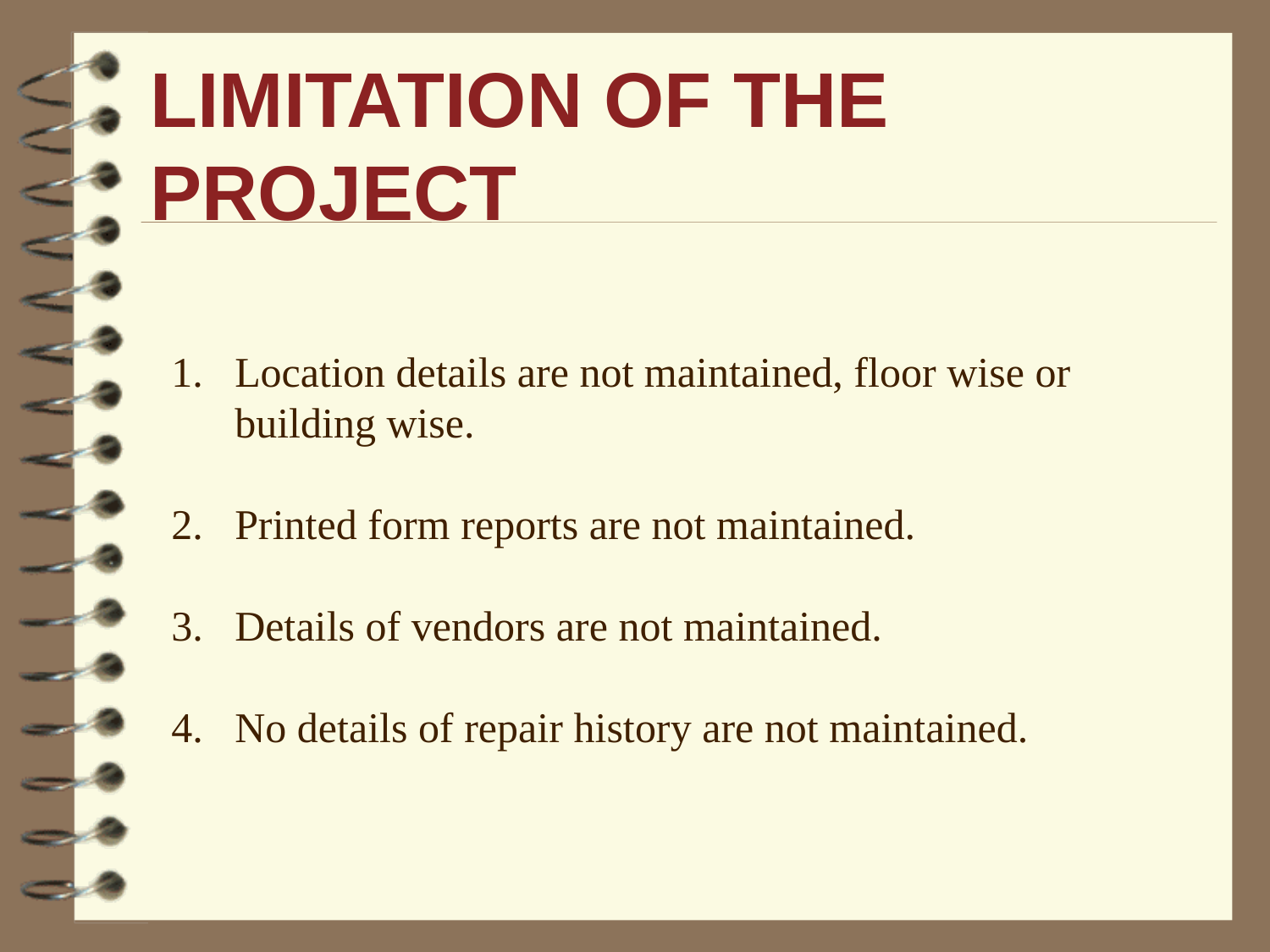

# LIMITATION OF THE PROJECT

Location details are not maintained, floor wise or building wise.

Printed form reports are not maintained.

Details of vendors are not maintained.

No details of repair history are not maintained.